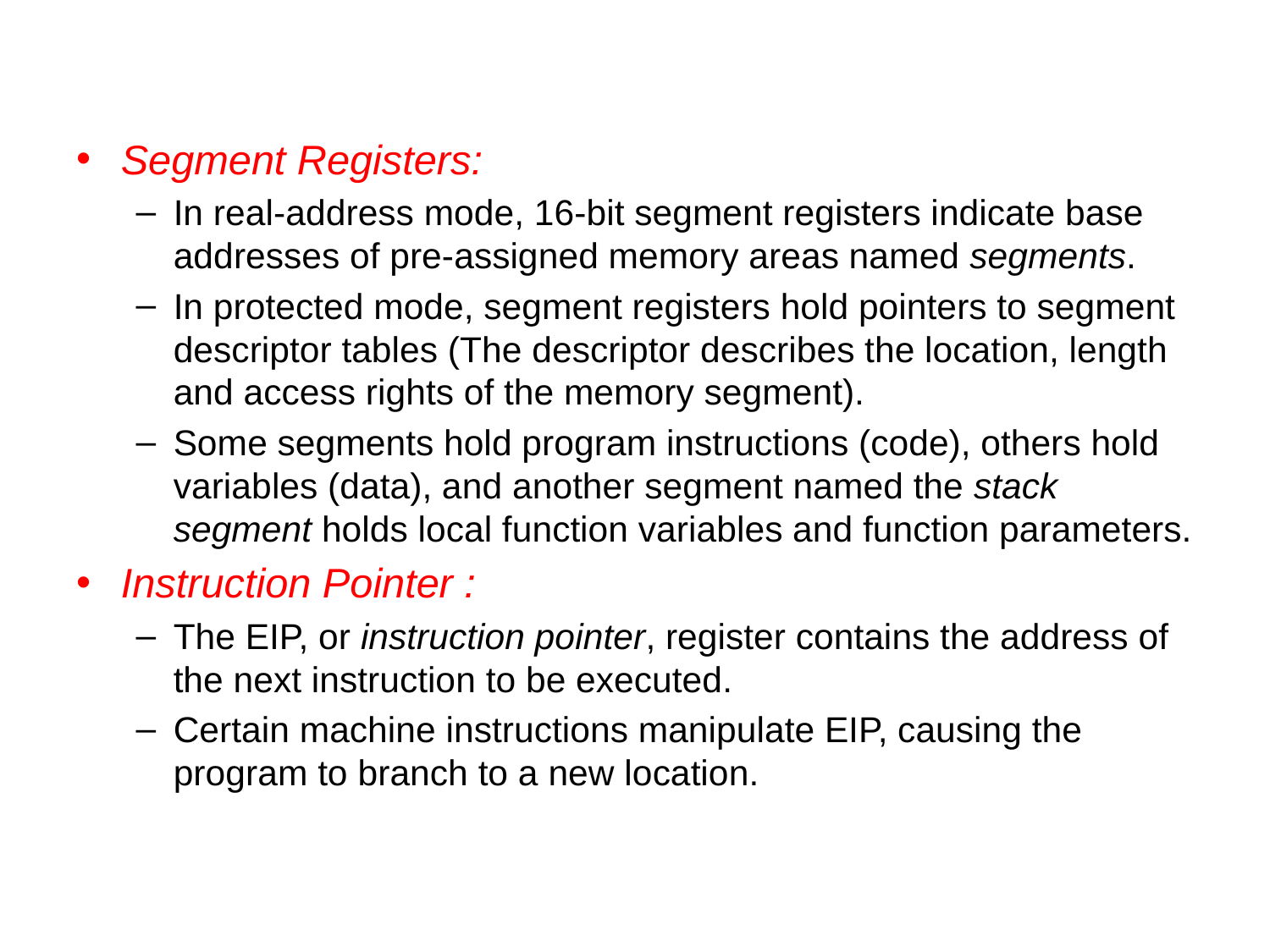

#
Segment Registers:
In real-address mode, 16-bit segment registers indicate base addresses of pre-assigned memory areas named segments.
In protected mode, segment registers hold pointers to segment descriptor tables (The descriptor describes the location, length and access rights of the memory segment).
Some segments hold program instructions (code), others hold variables (data), and another segment named the stack segment holds local function variables and function parameters.
Instruction Pointer :
The EIP, or instruction pointer, register contains the address of the next instruction to be executed.
Certain machine instructions manipulate EIP, causing the program to branch to a new location.